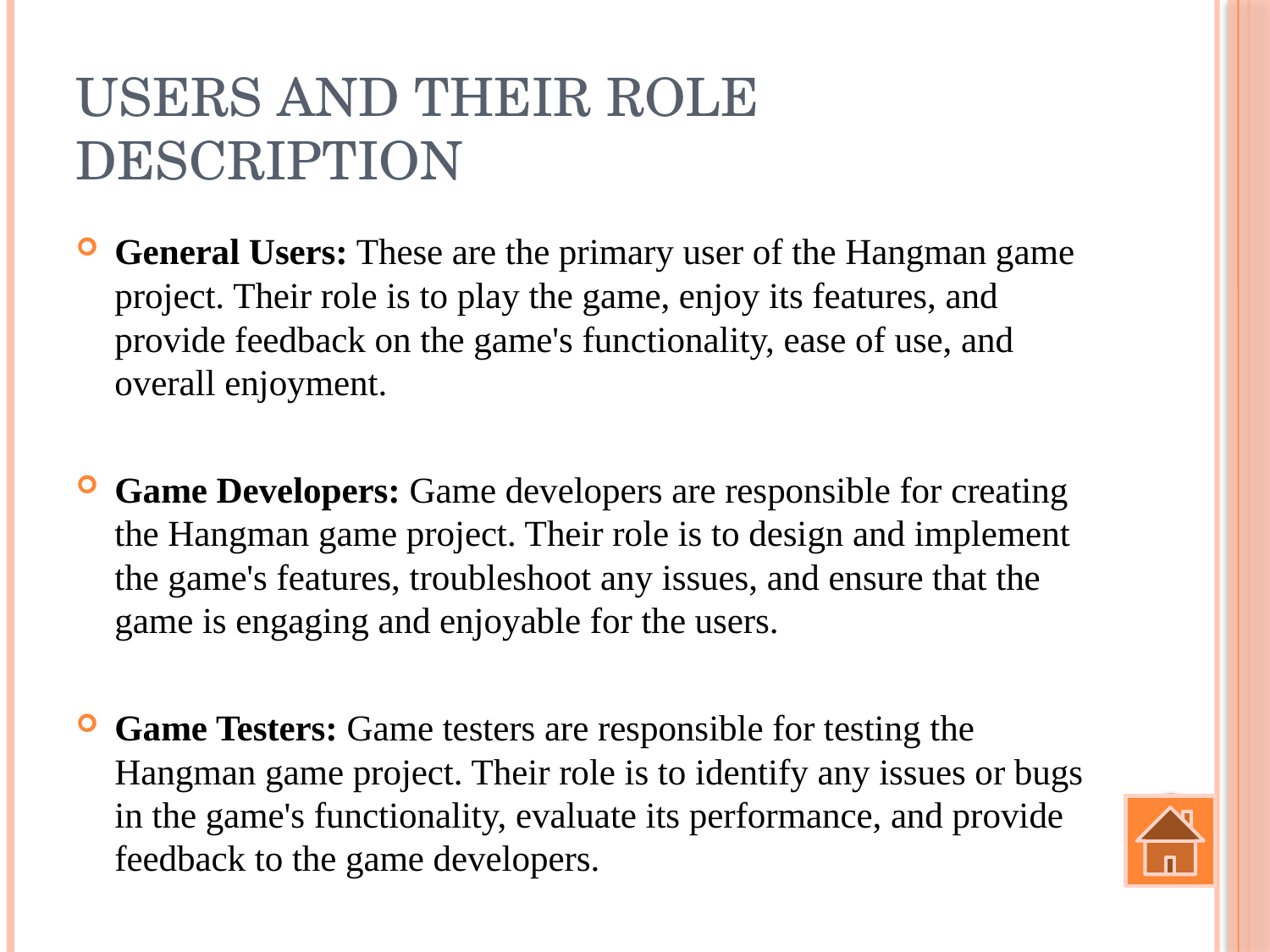

# Users and their role description
General Users: These are the primary user of the Hangman game project. Their role is to play the game, enjoy its features, and provide feedback on the game's functionality, ease of use, and overall enjoyment.

Game Developers: Game developers are responsible for creating the Hangman game project. Their role is to design and implement the game's features, troubleshoot any issues, and ensure that the game is engaging and enjoyable for the users.

Game Testers: Game testers are responsible for testing the Hangman game project. Their role is to identify any issues or bugs in the game's functionality, evaluate its performance, and provide feedback to the game developers.